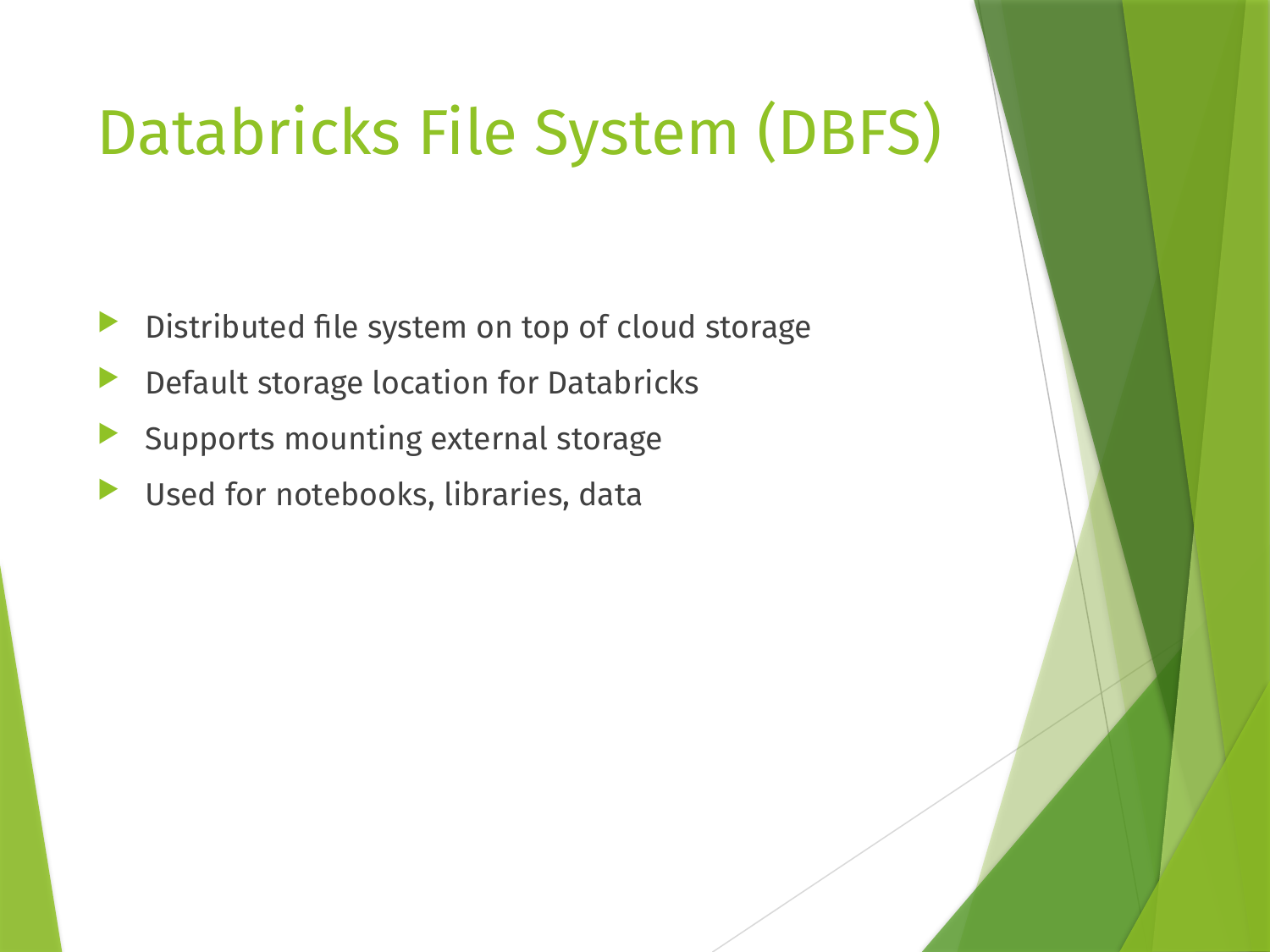

# Databricks File System (DBFS)
Distributed file system on top of cloud storage
Default storage location for Databricks
Supports mounting external storage
Used for notebooks, libraries, data